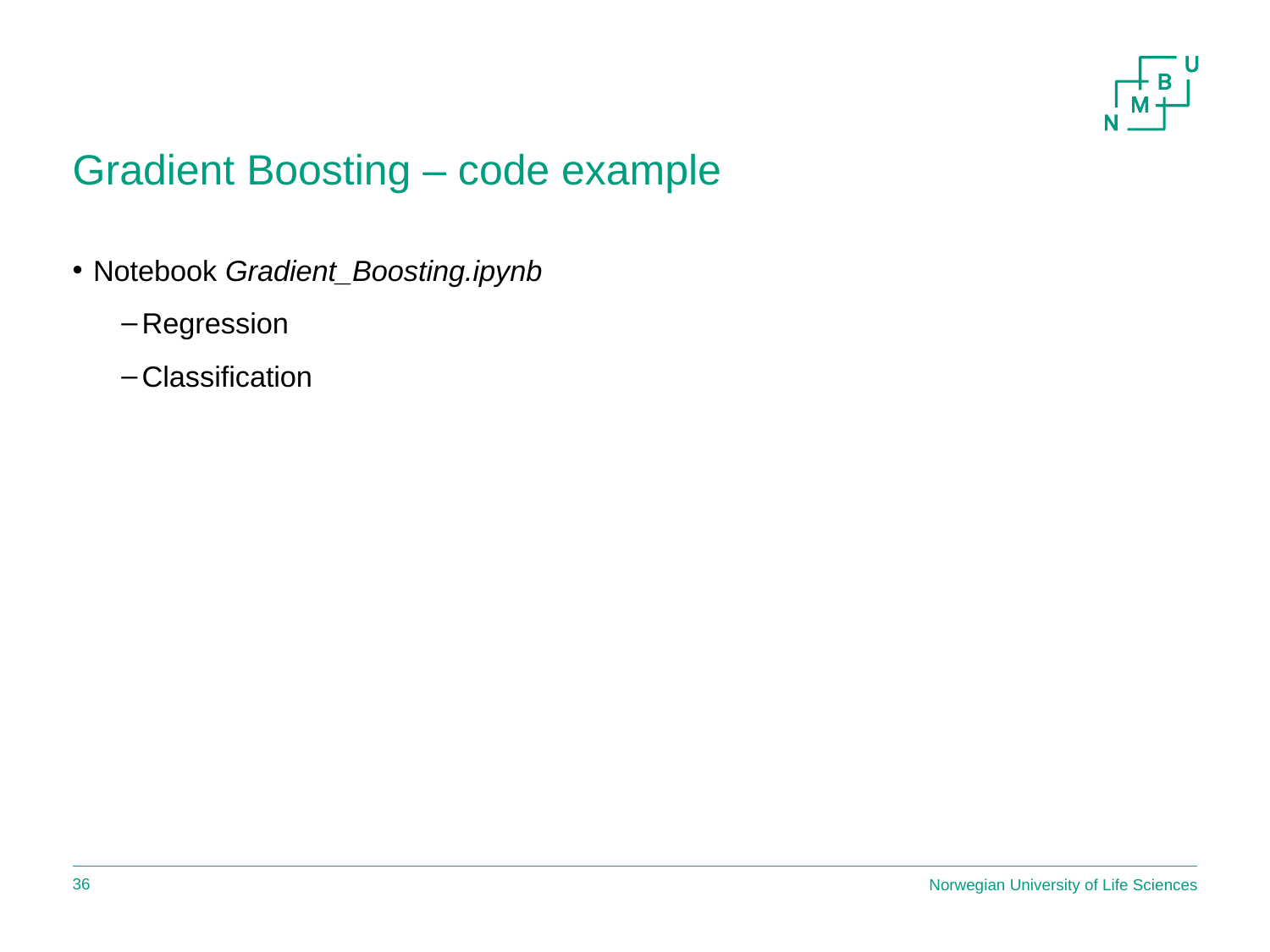

# Gradient Boosting – code example
Notebook Gradient_Boosting.ipynb
Regression
Classification
Norwegian University of Life Sciences
36